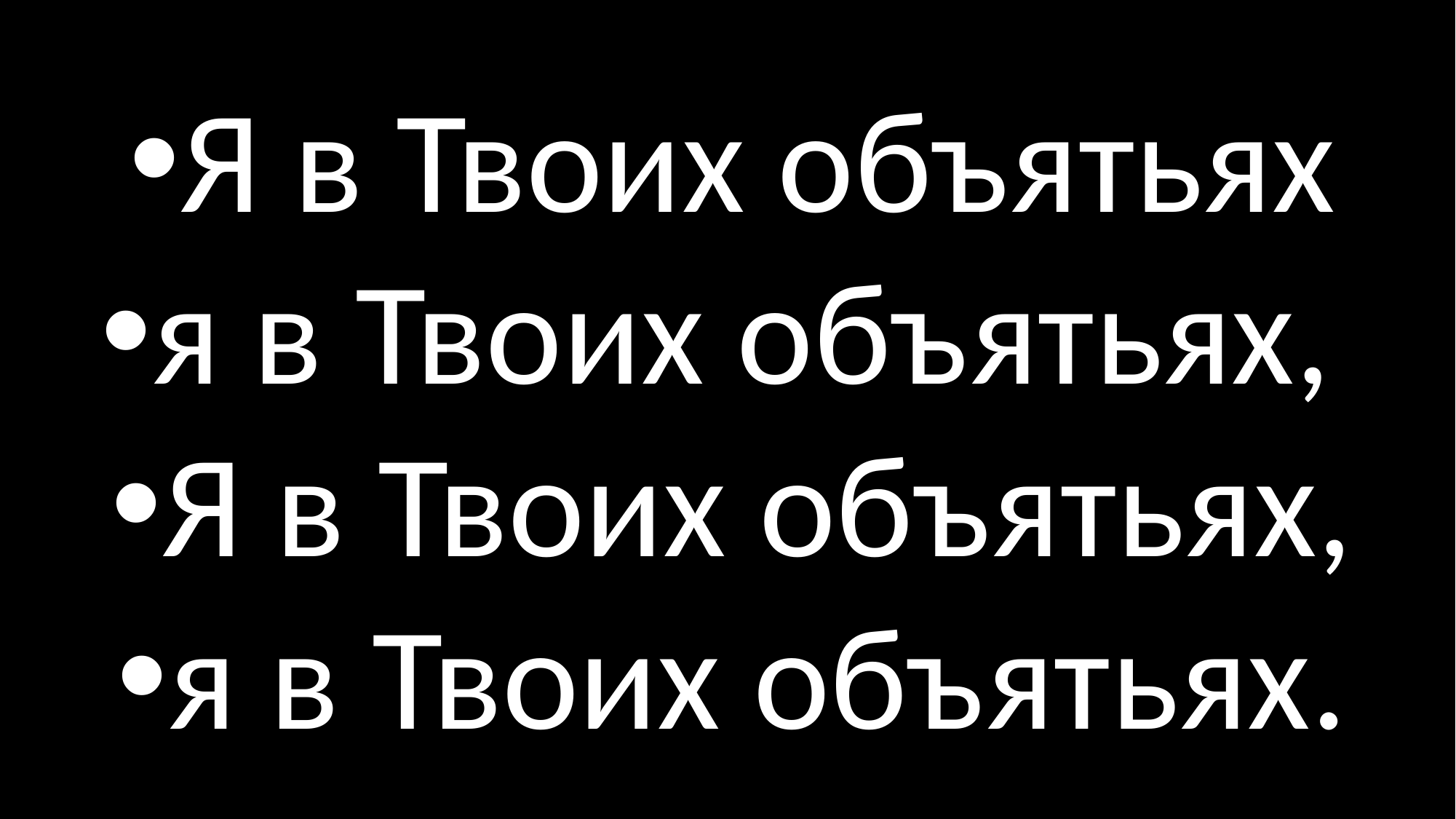

Я в Твоих объятьях
я в Твоих объятьях,
Я в Твоих объятьях,
я в Твоих объятьях.